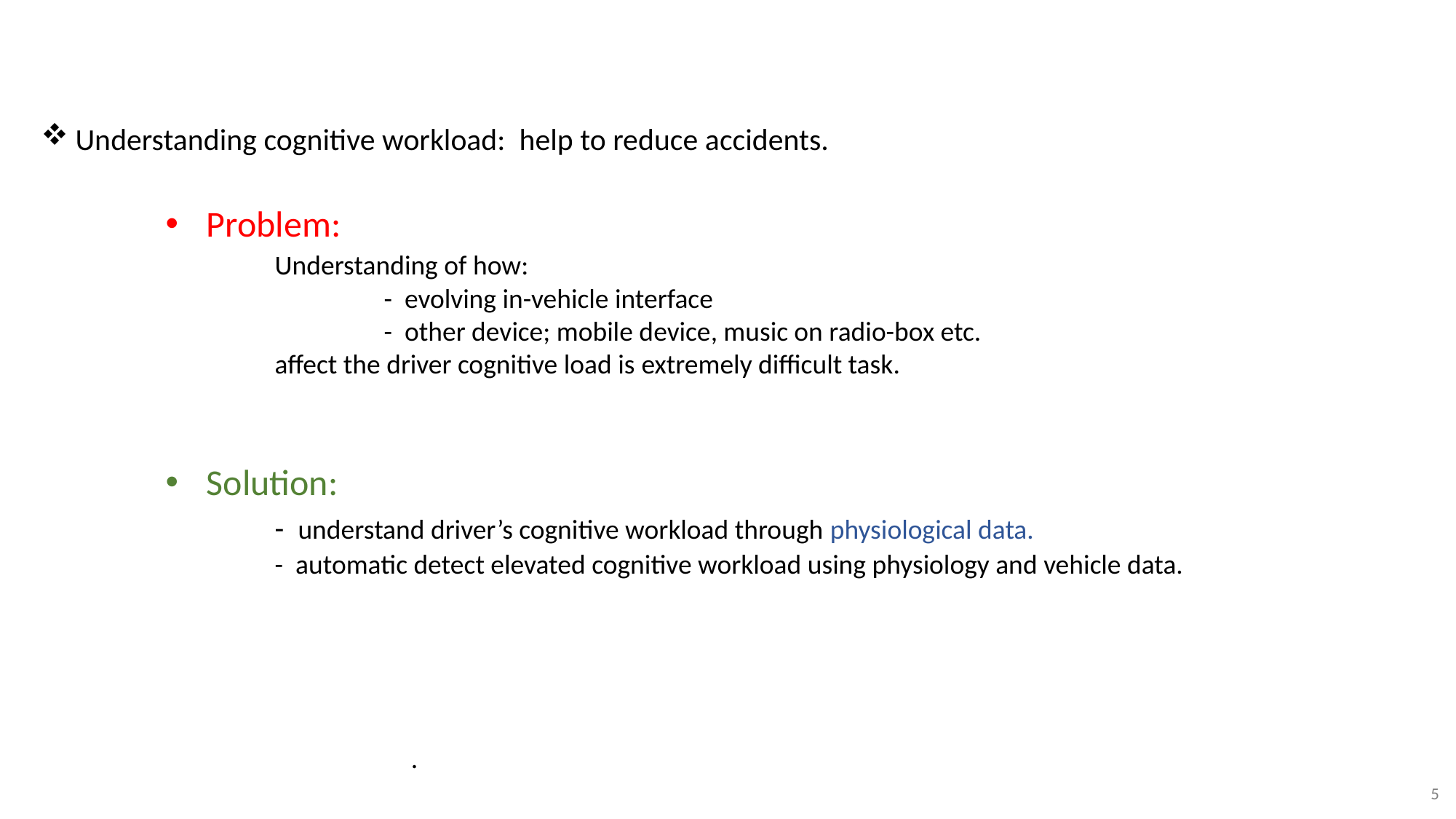

# Introduction
Understanding cognitive workload:  help to reduce accidents.

Problem:
	Understanding of how:
		-  evolving in-vehicle interface
		-  other device; mobile device, music on radio-box etc.
	affect the driver cognitive load is extremely difficult task.

Solution:
	-  understand driver’s cognitive workload through physiological data.
	-  automatic detect elevated cognitive workload using physiology and vehicle data.

.
5